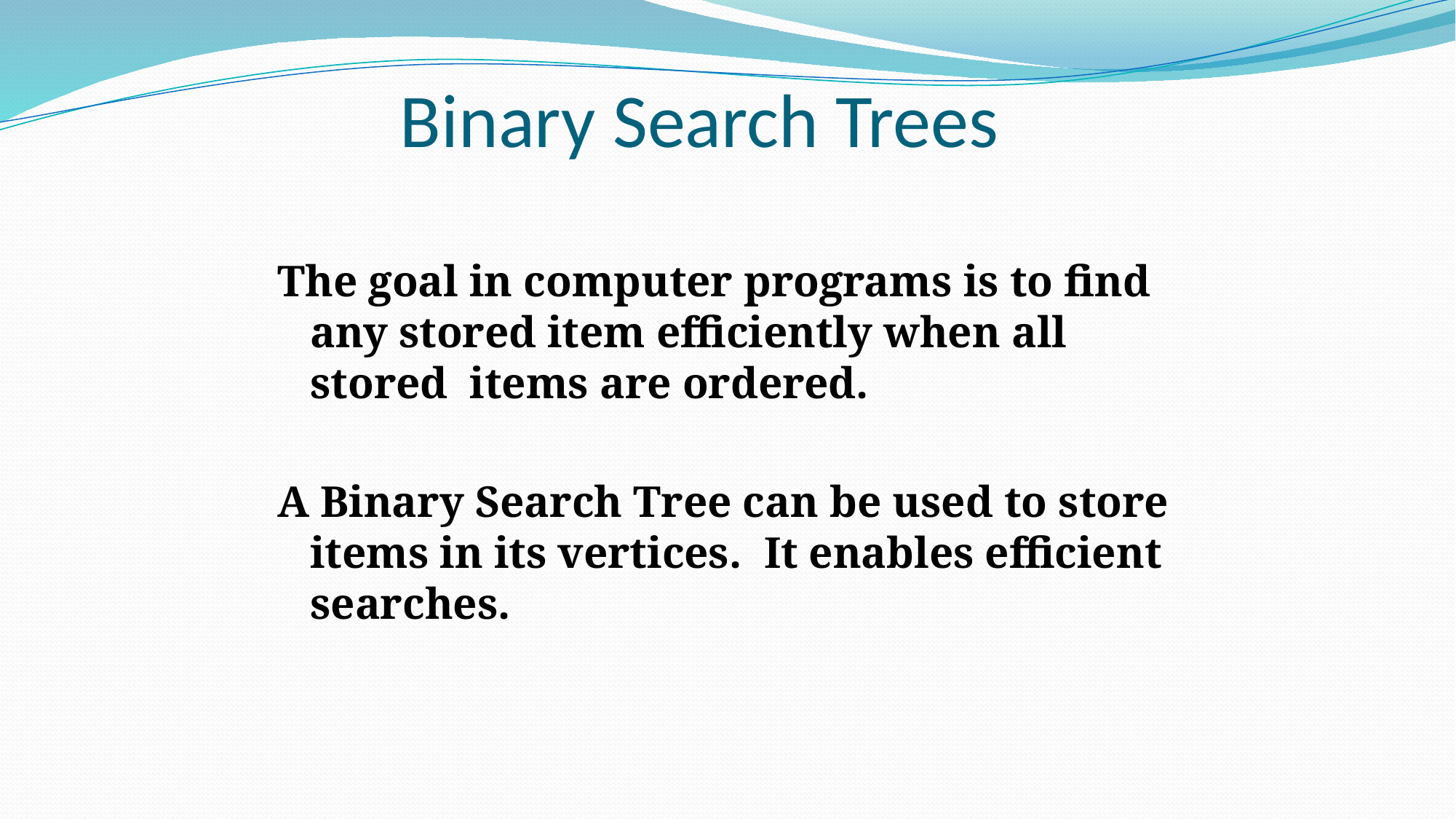

# Binary Search Trees
The goal in computer programs is to find any stored item efficiently when all stored  items are ordered.

A Binary Search Tree can be used to store items in its vertices.  It enables efficient searches.